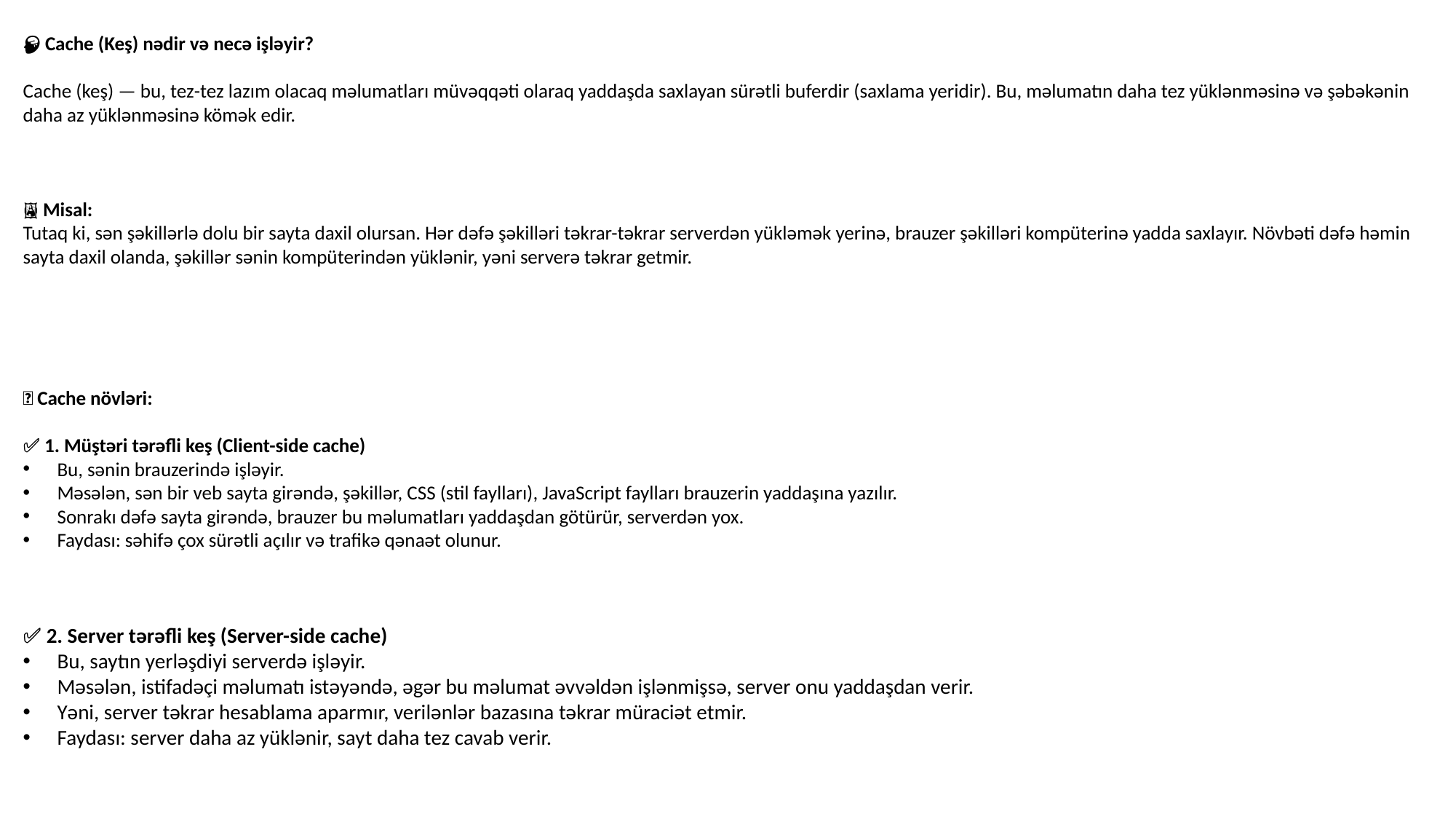

🧠 Cache (Keş) nədir və necə işləyir?

Cache (keş) — bu, tez-tez lazım olacaq məlumatları müvəqqəti olaraq yaddaşda saxlayan sürətli buferdir (saxlama yeridir). Bu, məlumatın daha tez yüklənməsinə və şəbəkənin daha az yüklənməsinə kömək edir.

🖼️ Misal:
Tutaq ki, sən şəkillərlə dolu bir sayta daxil olursan. Hər dəfə şəkilləri təkrar-təkrar serverdən yükləmək yerinə, brauzer şəkilləri kompüterinə yadda saxlayır. Növbəti dəfə həmin sayta daxil olanda, şəkillər sənin kompüterindən yüklənir, yəni serverə təkrar getmir.

🧩 Cache növləri:

✅ 1. Müştəri tərəfli keş (Client-side cache)
Bu, sənin brauzerində işləyir.
Məsələn, sən bir veb sayta girəndə, şəkillər, CSS (stil faylları), JavaScript faylları brauzerin yaddaşına yazılır.
Sonrakı dəfə sayta girəndə, brauzer bu məlumatları yaddaşdan götürür, serverdən yox.
Faydası: səhifə çox sürətli açılır və trafikə qənaət olunur.

✅ 2. Server tərəfli keş (Server-side cache)
Bu, saytın yerləşdiyi serverdə işləyir.
Məsələn, istifadəçi məlumatı istəyəndə, əgər bu məlumat əvvəldən işlənmişsə, server onu yaddaşdan verir.
Yəni, server təkrar hesablama aparmır, verilənlər bazasına təkrar müraciət etmir.
Faydası: server daha az yüklənir, sayt daha tez cavab verir.